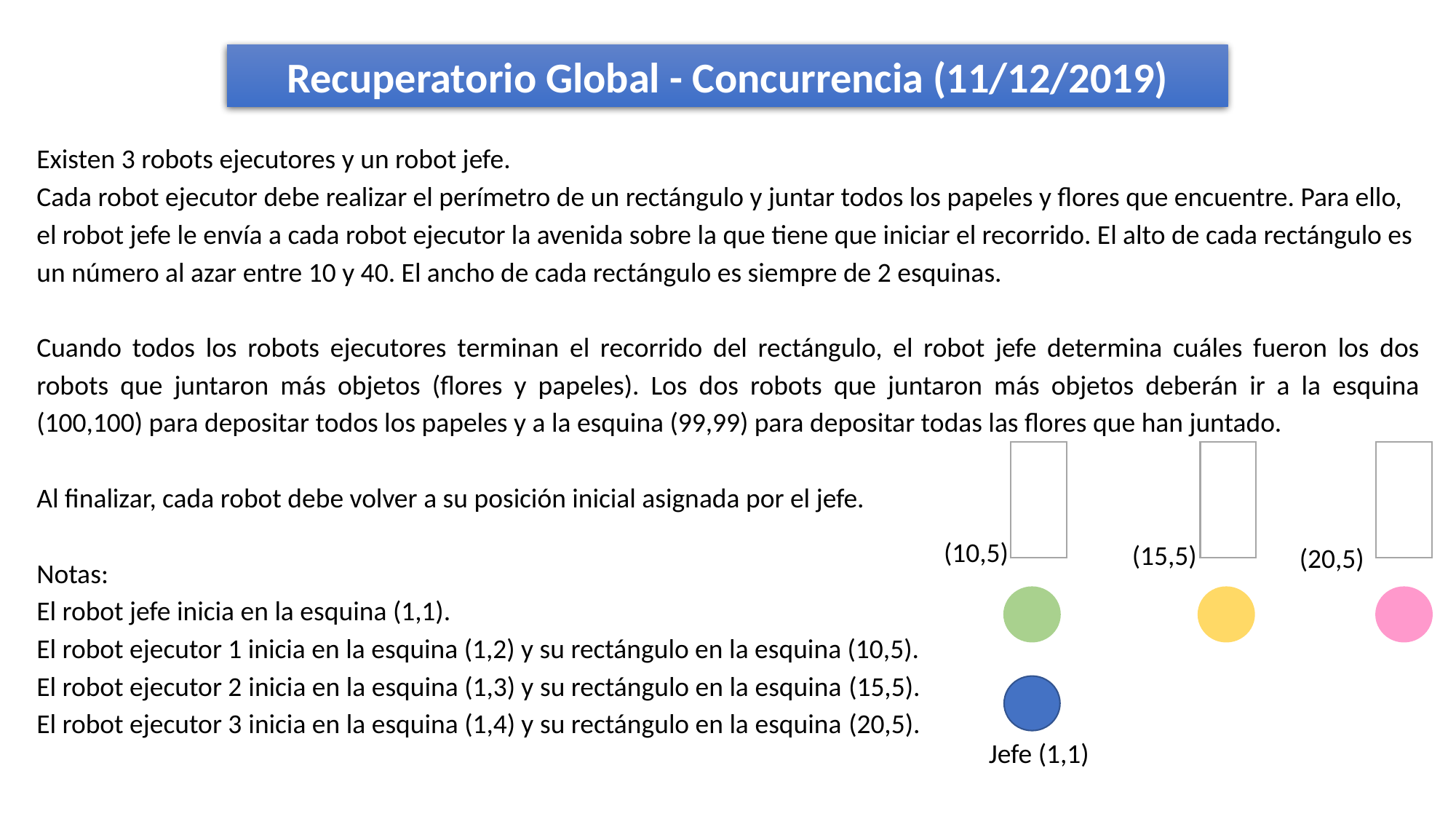

Recuperatorio Global - Concurrencia (11/12/2019)

Existen 3 robots ejecutores y un robot jefe.
Cada robot ejecutor debe realizar el perímetro de un rectángulo y juntar todos los papeles y flores que encuentre. Para ello, el robot jefe le envía a cada robot ejecutor la avenida sobre la que tiene que iniciar el recorrido. El alto de cada rectángulo es un número al azar entre 10 y 40. El ancho de cada rectángulo es siempre de 2 esquinas.

Cuando todos los robots ejecutores terminan el recorrido del rectángulo, el robot jefe determina cuáles fueron los dos robots que juntaron más objetos (flores y papeles). Los dos robots que juntaron más objetos deberán ir a la esquina (100,100) para depositar todos los papeles y a la esquina (99,99) para depositar todas las flores que han juntado.

Al finalizar, cada robot debe volver a su posición inicial asignada por el jefe.

Notas:
El robot jefe inicia en la esquina (1,1).
El robot ejecutor 1 inicia en la esquina (1,2) y su rectángulo en la esquina (10,5).
El robot ejecutor 2 inicia en la esquina (1,3) y su rectángulo en la esquina (15,5).
El robot ejecutor 3 inicia en la esquina (1,4) y su rectángulo en la esquina (20,5).

(10,5)
(15,5)
(20,5)

Jefe (1,1)